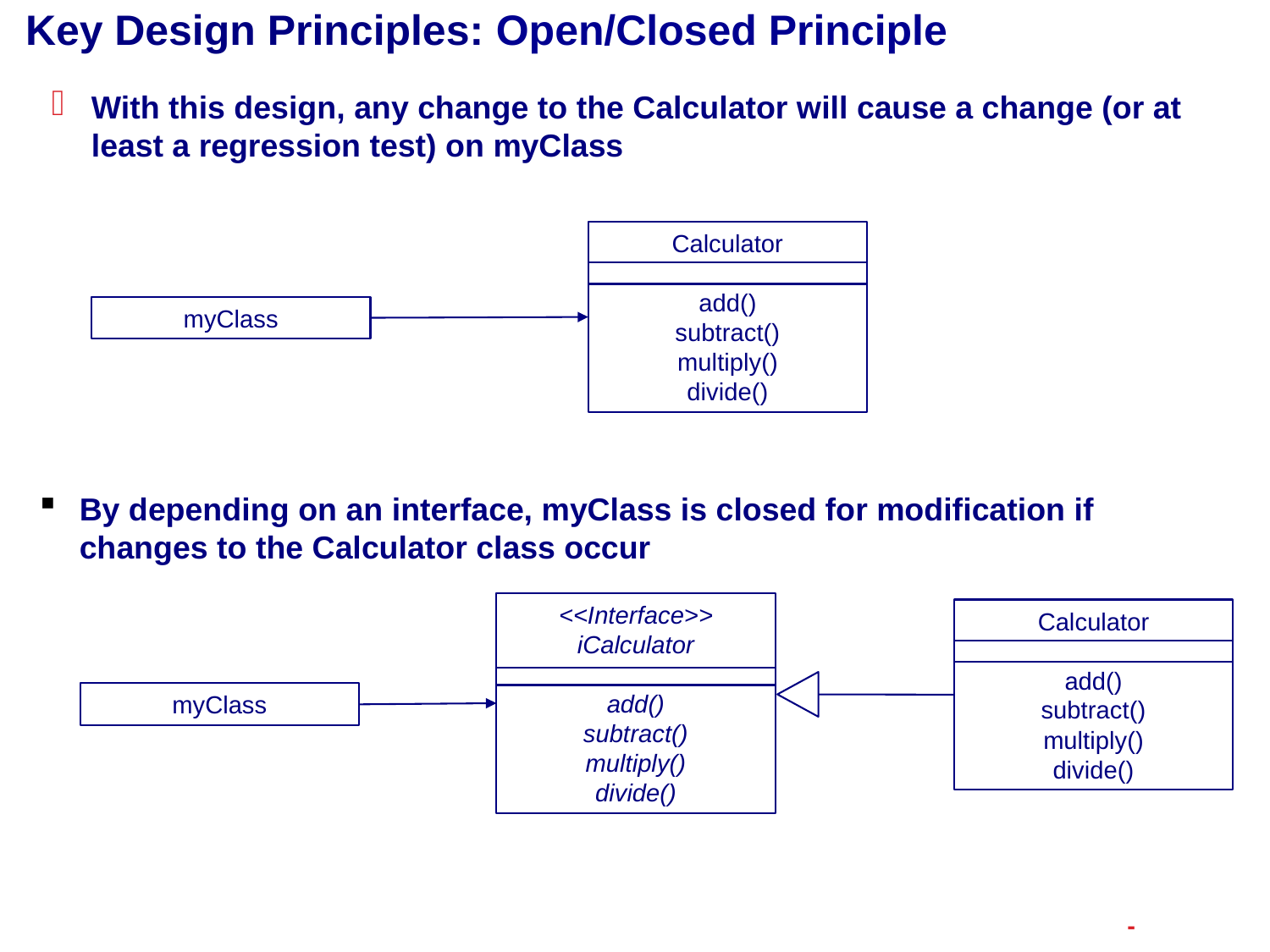

# Key Design Principles: Open/Closed Principle
With this design, any change to the Calculator will cause a change (or at least a regression test) on myClass
Calculator

add()
subtract()
multiply()
divide()
myClass

By depending on an interface, myClass is closed for modification if changes to the Calculator class occur

<<Interface>>
iCalculator

add()
subtract()
multiply()
divide()
Calculator

add()
subtract()
multiply()
divide()

myClass